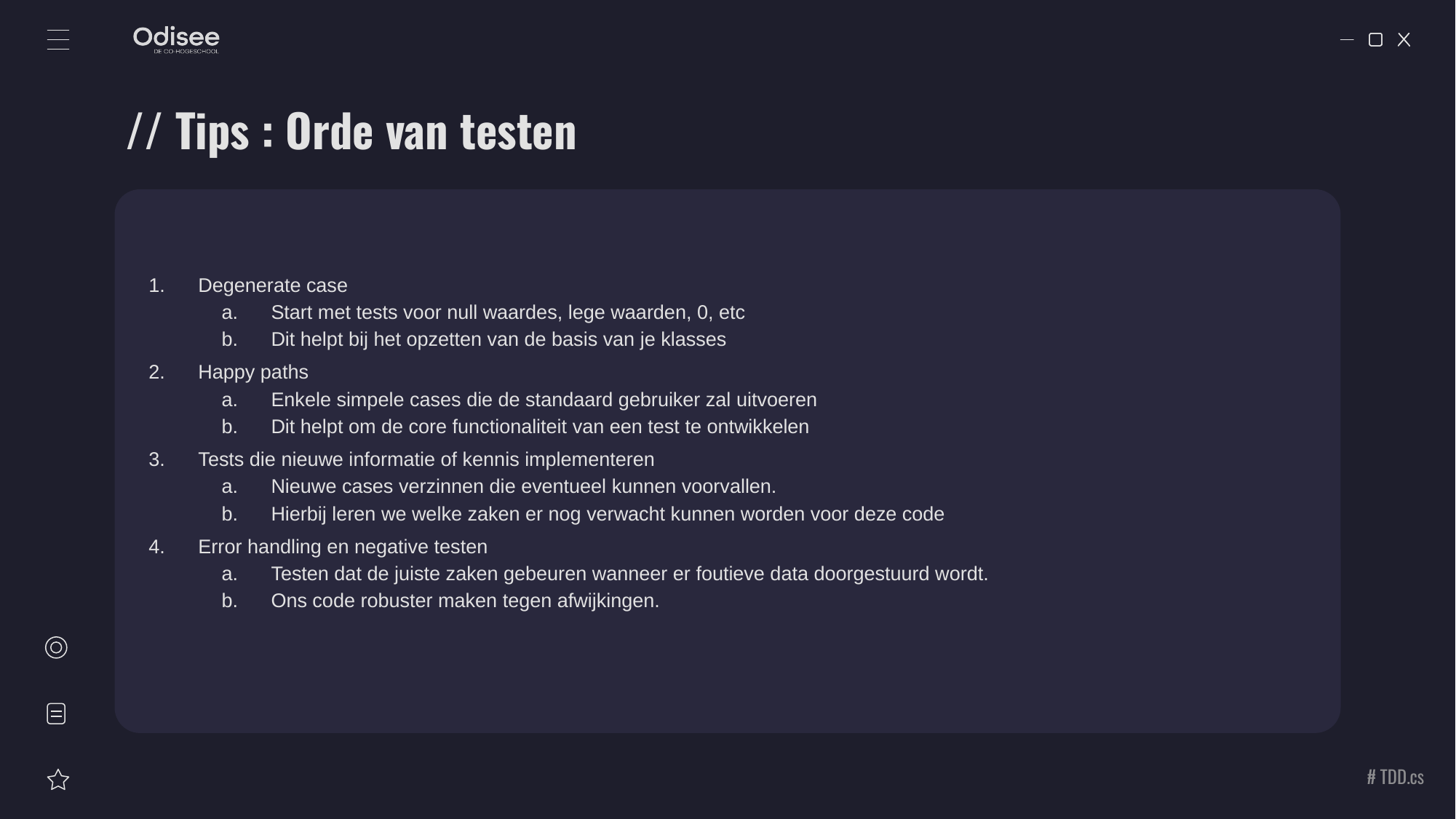

# // Tips : Orde van testen
Degenerate case
Start met tests voor null waardes, lege waarden, 0, etc
Dit helpt bij het opzetten van de basis van je klasses
Happy paths
Enkele simpele cases die de standaard gebruiker zal uitvoeren
Dit helpt om de core functionaliteit van een test te ontwikkelen
Tests die nieuwe informatie of kennis implementeren
Nieuwe cases verzinnen die eventueel kunnen voorvallen.
Hierbij leren we welke zaken er nog verwacht kunnen worden voor deze code
Error handling en negative testen
Testen dat de juiste zaken gebeuren wanneer er foutieve data doorgestuurd wordt.
Ons code robuster maken tegen afwijkingen.

# TDD.cs